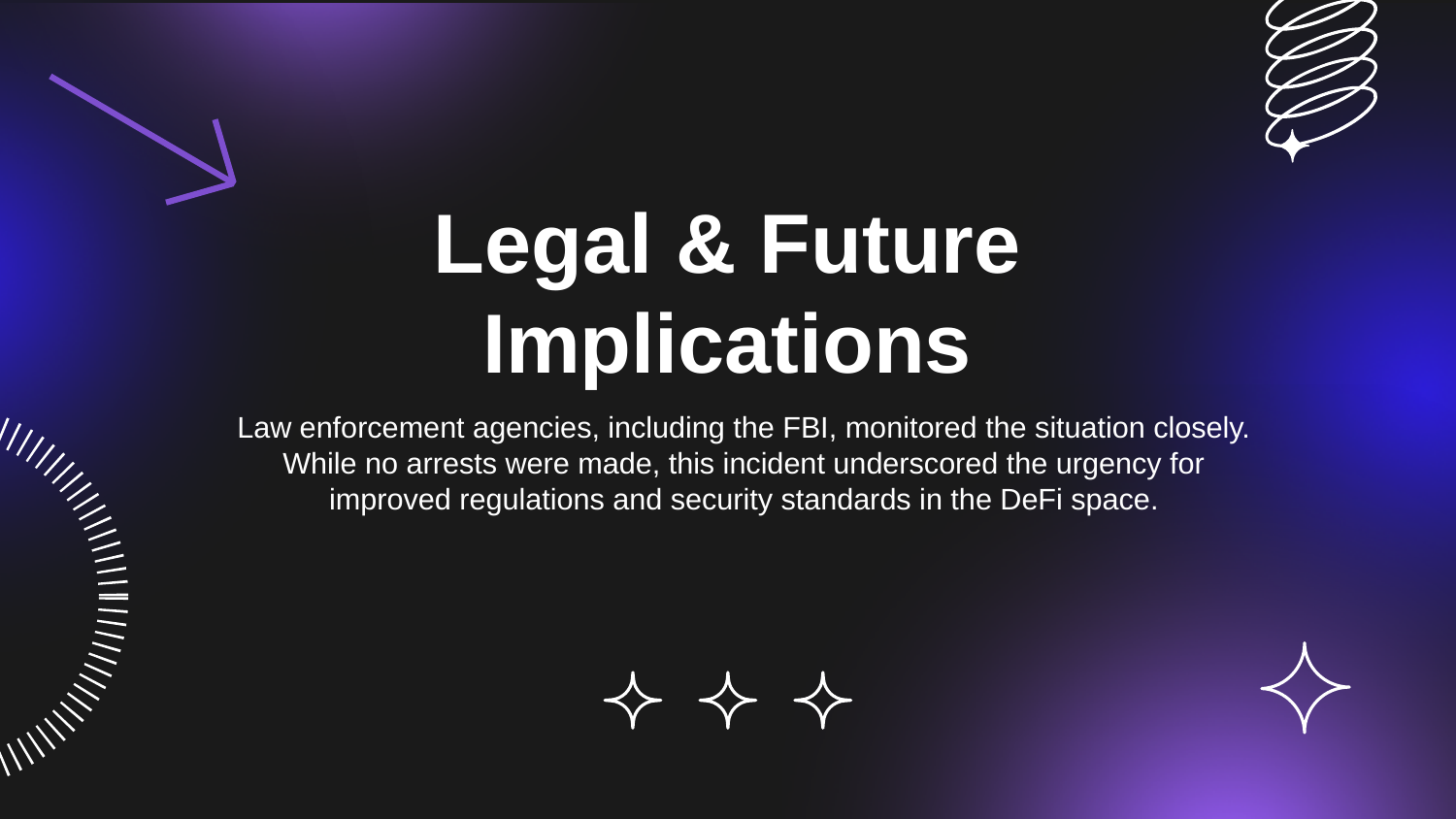

# Legal & Future Implications
Law enforcement agencies, including the FBI, monitored the situation closely. While no arrests were made, this incident underscored the urgency for improved regulations and security standards in the DeFi space.